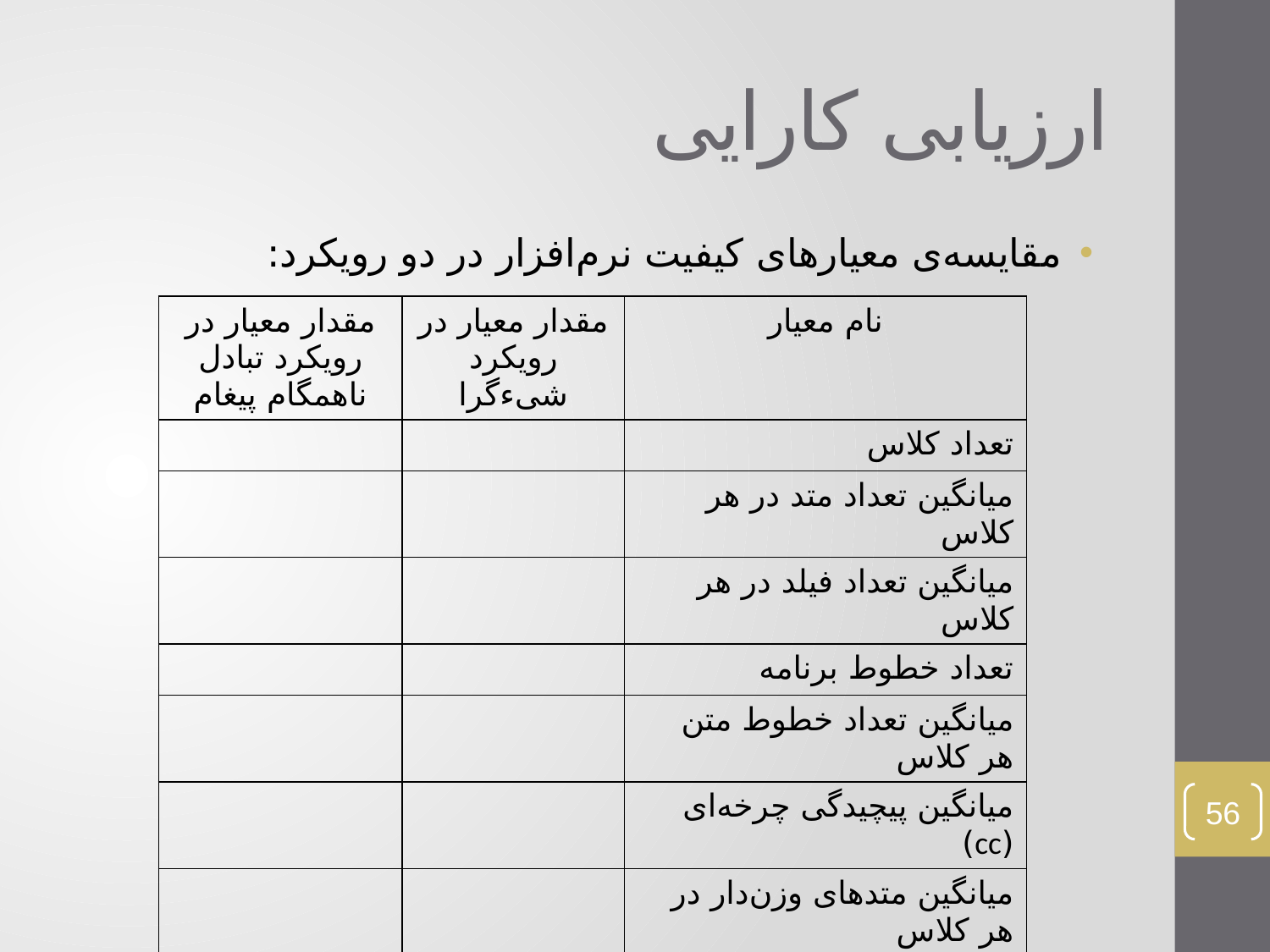

# ارزیابی کارایی
مقایسه‌ی معیارهای کیفیت نرم‌افزار در دو رویکرد:

| مقدار معیار در رویکرد تبادل ناهمگام پیغام | مقدار معیار در رویکرد شیءگرا | نام معیار |
| --- | --- | --- |
|  |  | تعداد کلاس |
|  |  | میانگین تعداد متد در هر کلاس |
|  |  | میانگین تعداد فیلد در هر کلاس |
|  |  | تعداد خطوط برنامه |
|  |  | میانگین تعداد خطوط متن هر کلاس |
|  |  | میانگین پیچیدگی چرخه‌ای (cc) |
|  |  | میانگین متدهای وزن‌دار در هر کلاس |
|  |  | میانگین عمق درخت وراثت |
|  |  | میانگین تعداد فرزندان |
|  |  | میانگین جفت شدگی بین اشیاء (coupling between objects) |
56